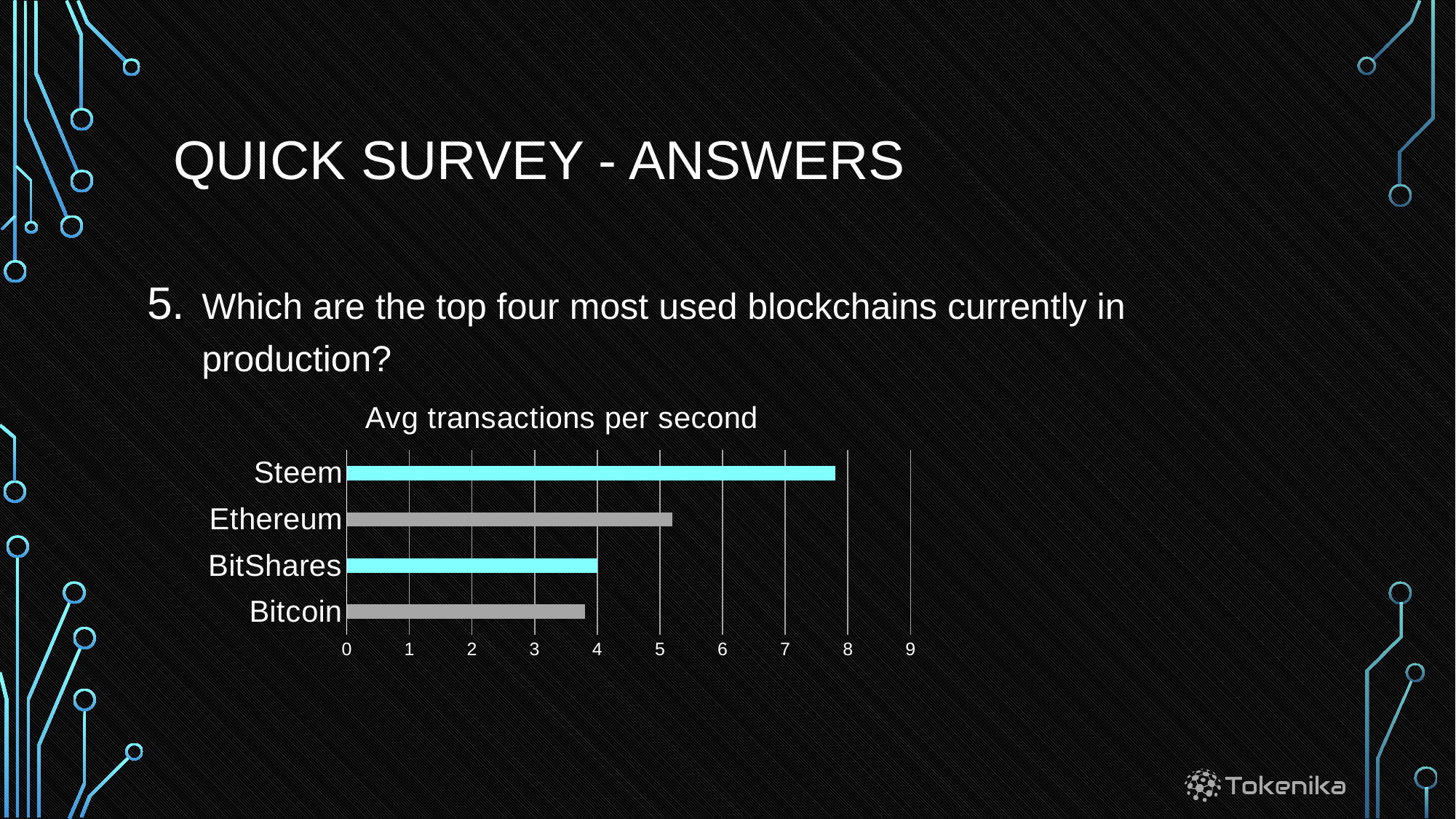

# QUICK SURVEY - ANSWERS
Which are the top four most used blockchains currently in production?

### Chart: Avg transactions per second

| Category | Series 2 |
|---|---|
| Bitcoin | 3.8 |
| BitShares | 4.0 |
| Ethereum | 5.2 |
| Steem | 7.8 |